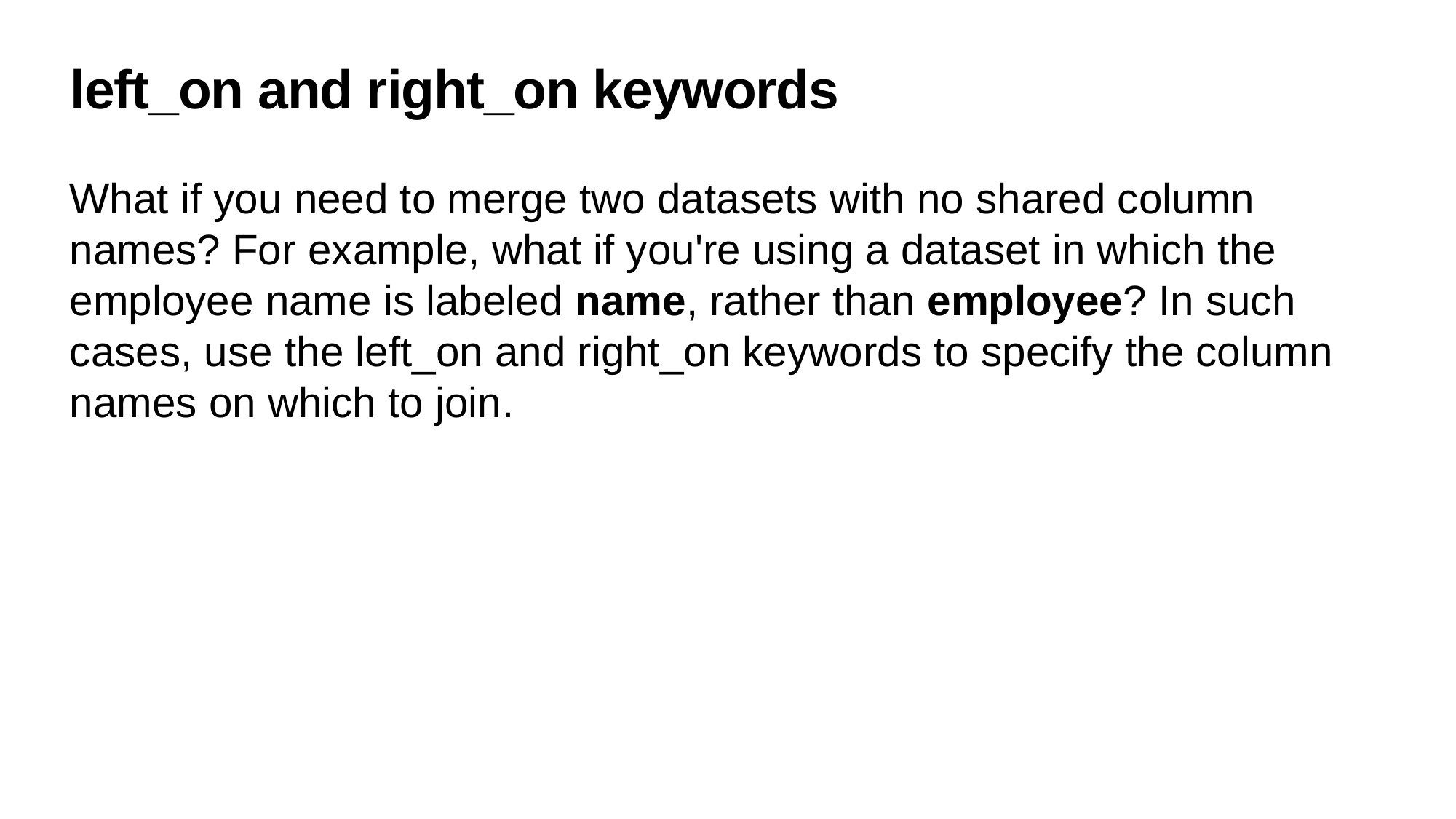

# left_on and right_on keywords
What if you need to merge two datasets with no shared column names? For example, what if you're using a dataset in which the employee name is labeled name, rather than employee? In such cases, use the left_on and right_on keywords to specify the column names on which to join.